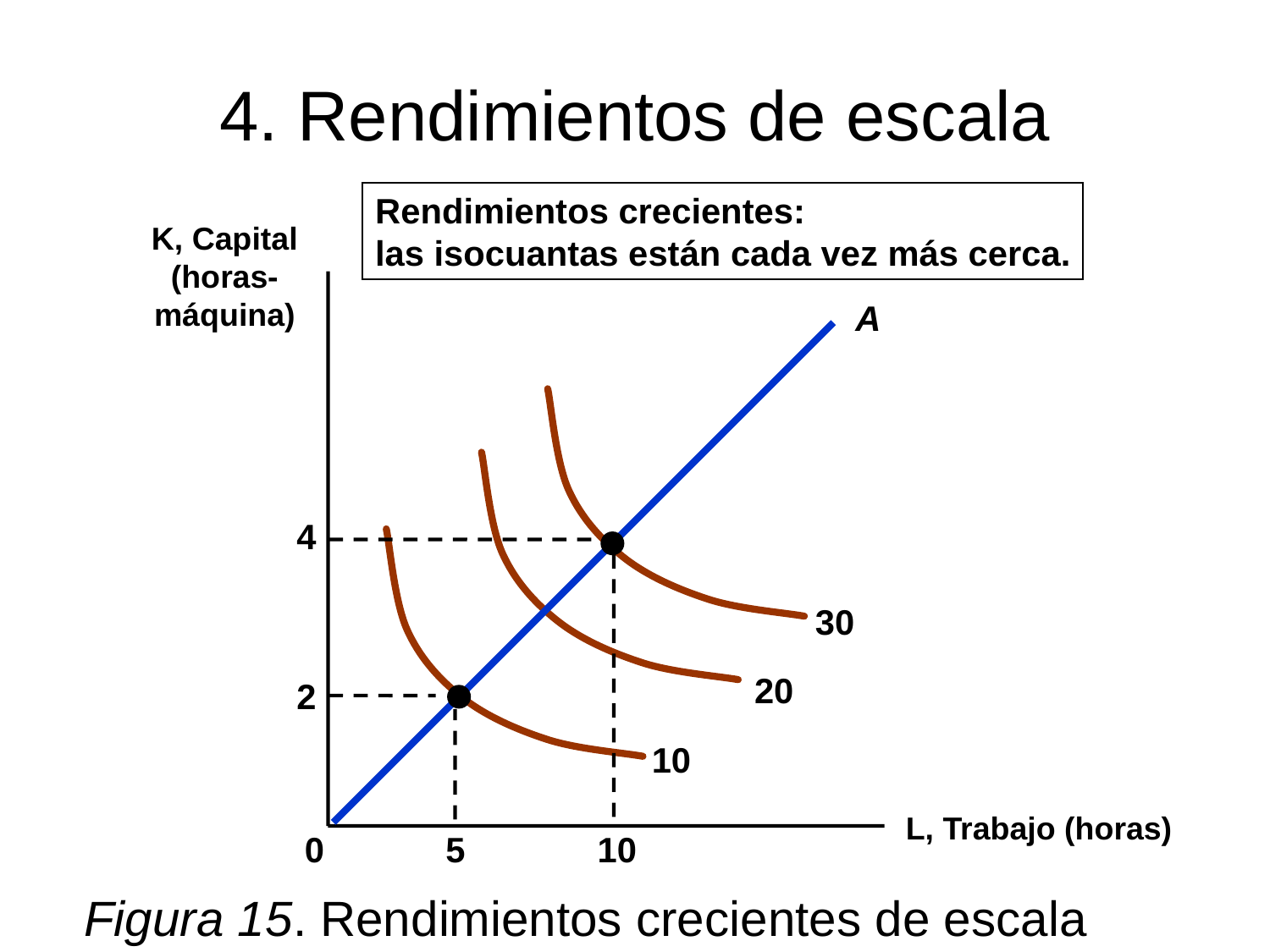

4. Rendimientos de escala
Rendimientos crecientes:
las isocuantas están cada vez más cerca.
A

4

2

0
5
10
K, Capital
(horas-
máquina)

30
20
10
L, Trabajo (horas)
# Figura 15. Rendimientos crecientes de escala